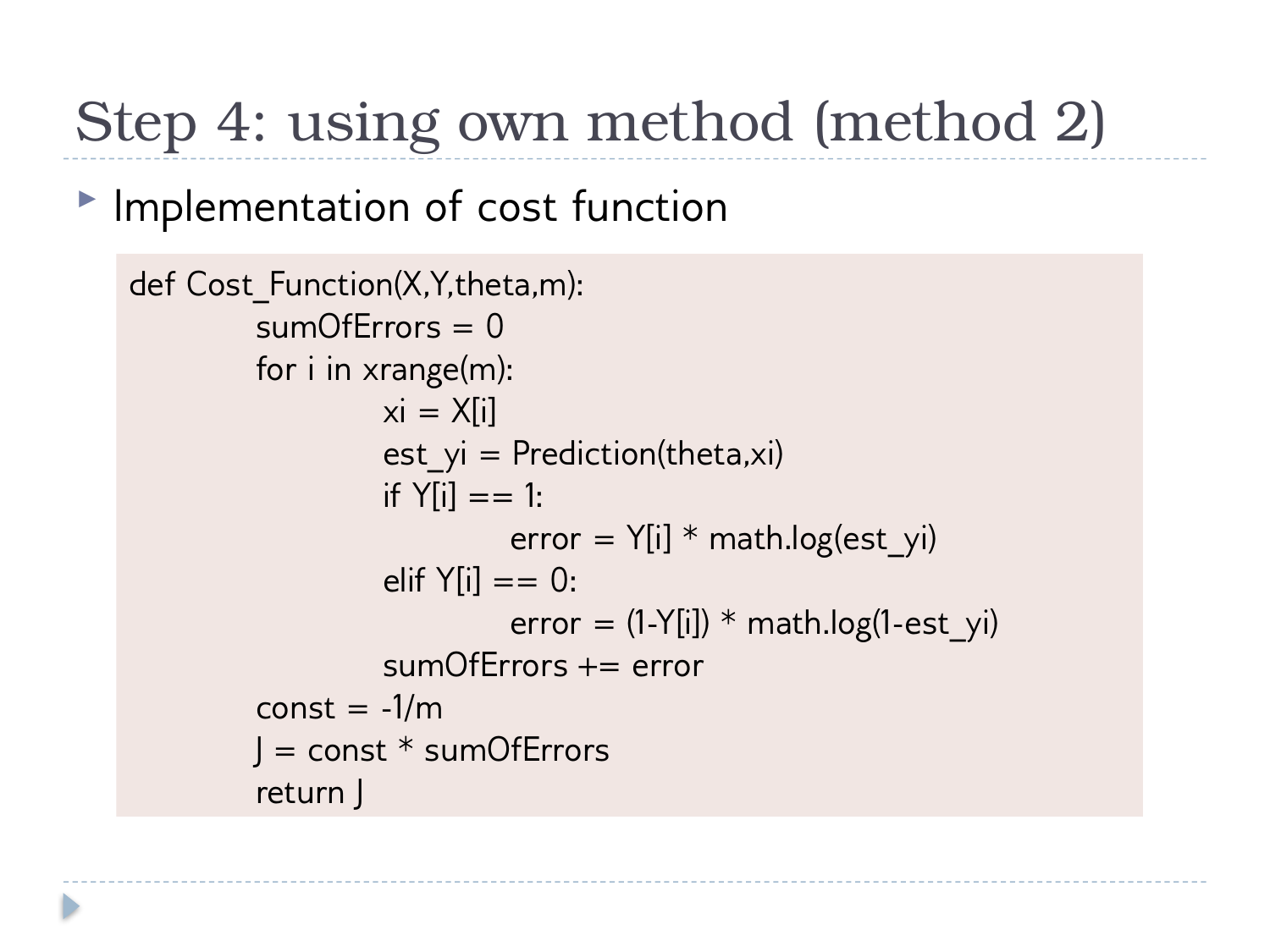

# Step 4: using own method (method 2)
Implementation of cost function
def Cost_Function(X,Y,theta,m):
	sumOfErrors = 0
	for i in xrange(m):
		xi = X[i]
		est_yi = Prediction(theta,xi)
		if Y[i] == 1:
			error = Y[i] * math.log(est_yi)
		elif Y[i] == 0:
			error = (1-Y[i]) * math.log(1-est_yi)
		sumOfErrors += error
	const = -1/m
	J = const * sumOfErrors
	return J